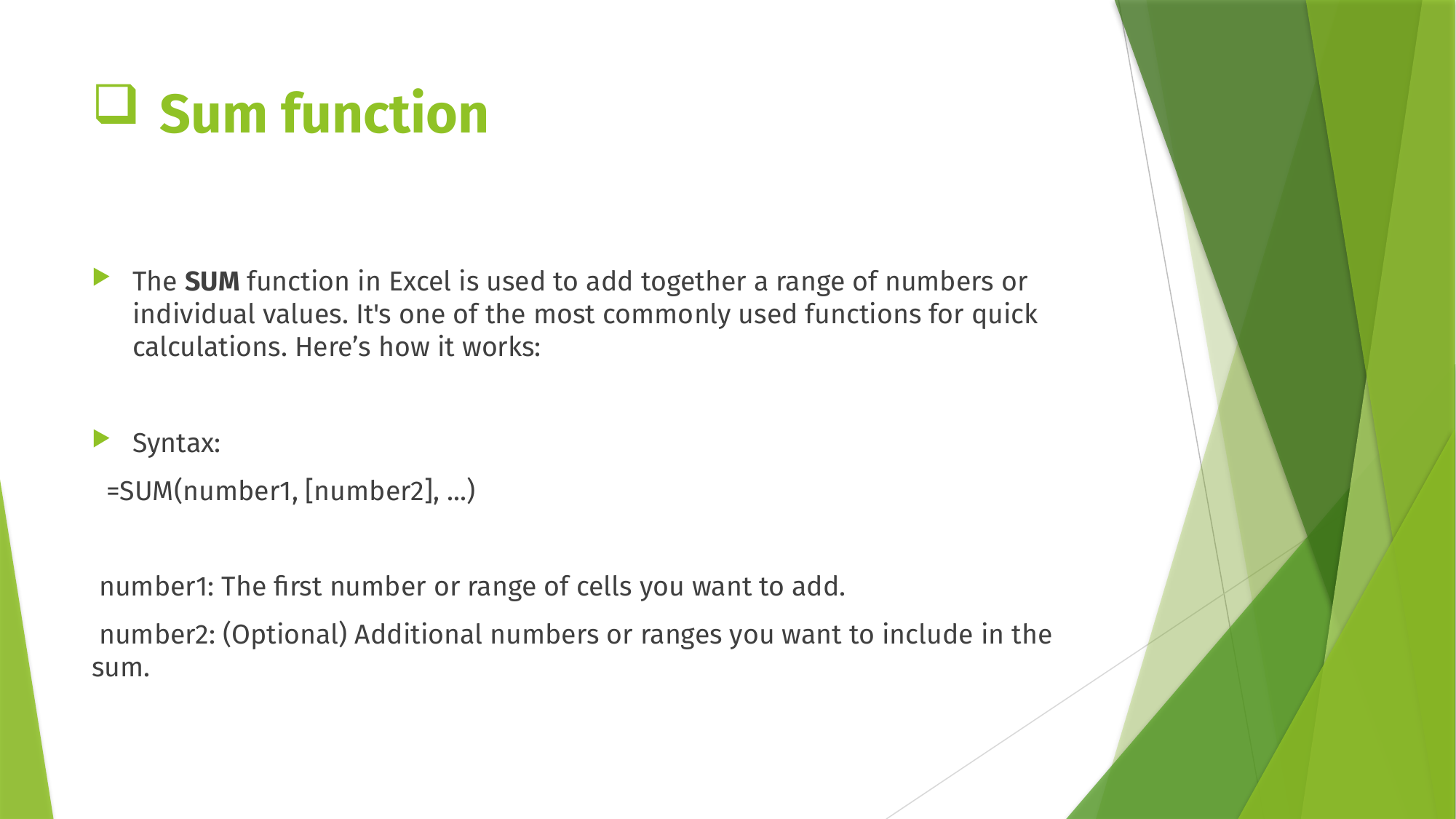

# Sum function
The SUM function in Excel is used to add together a range of numbers or individual values. It's one of the most commonly used functions for quick calculations. Here’s how it works:

Syntax:
  =SUM(number1, [number2], ...)

 number1: The first number or range of cells you want to add.
 number2: (Optional) Additional numbers or ranges you want to include in the sum.